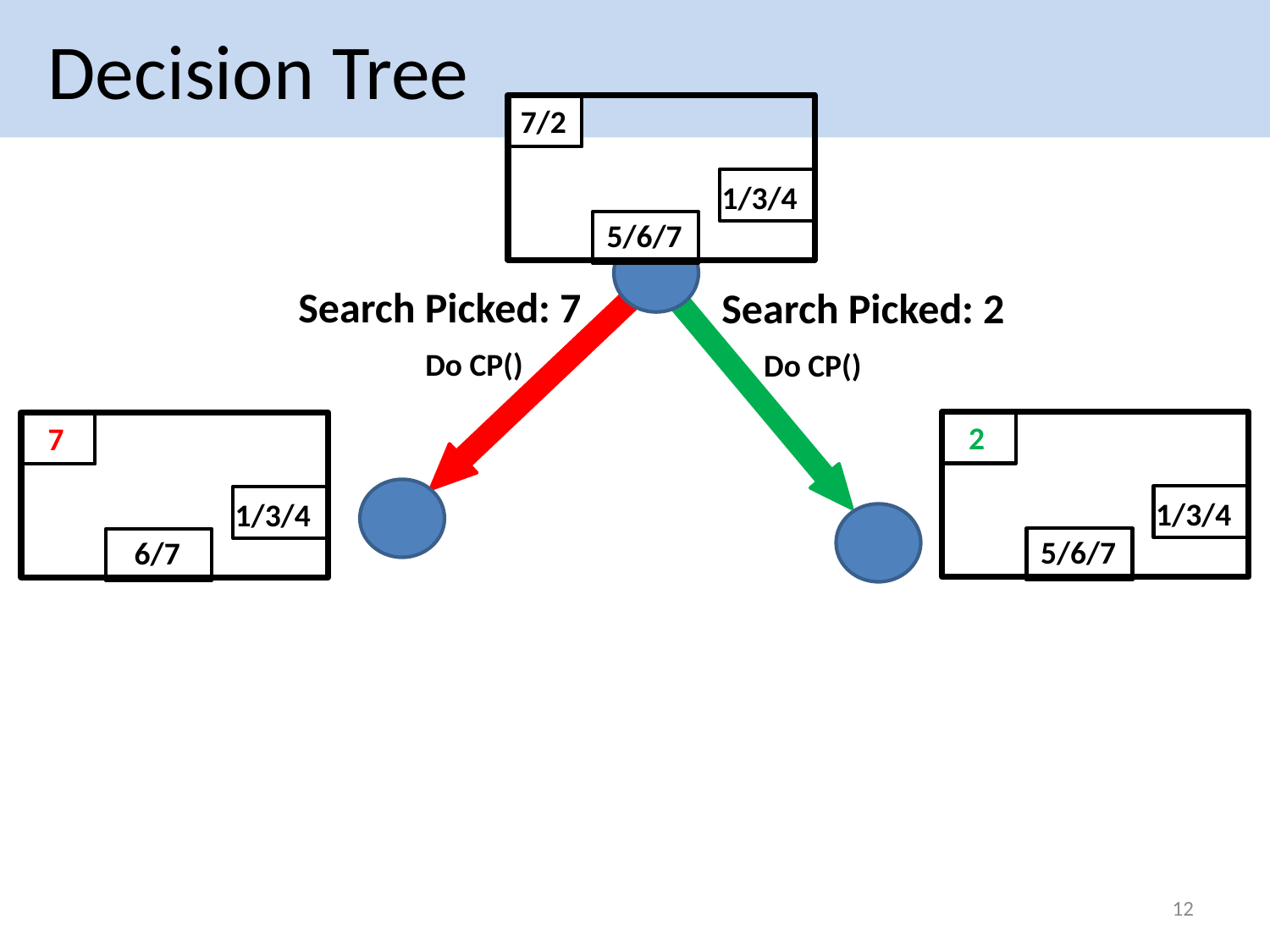

Decision Tree

7/2

                            1/3/4
            5/6/7

Search Picked: 7
Search Picked: 2
Do CP()
Do CP()

  2

                            1/3/4
            5/6/7

  7

                            1/3/4
              6/7

12